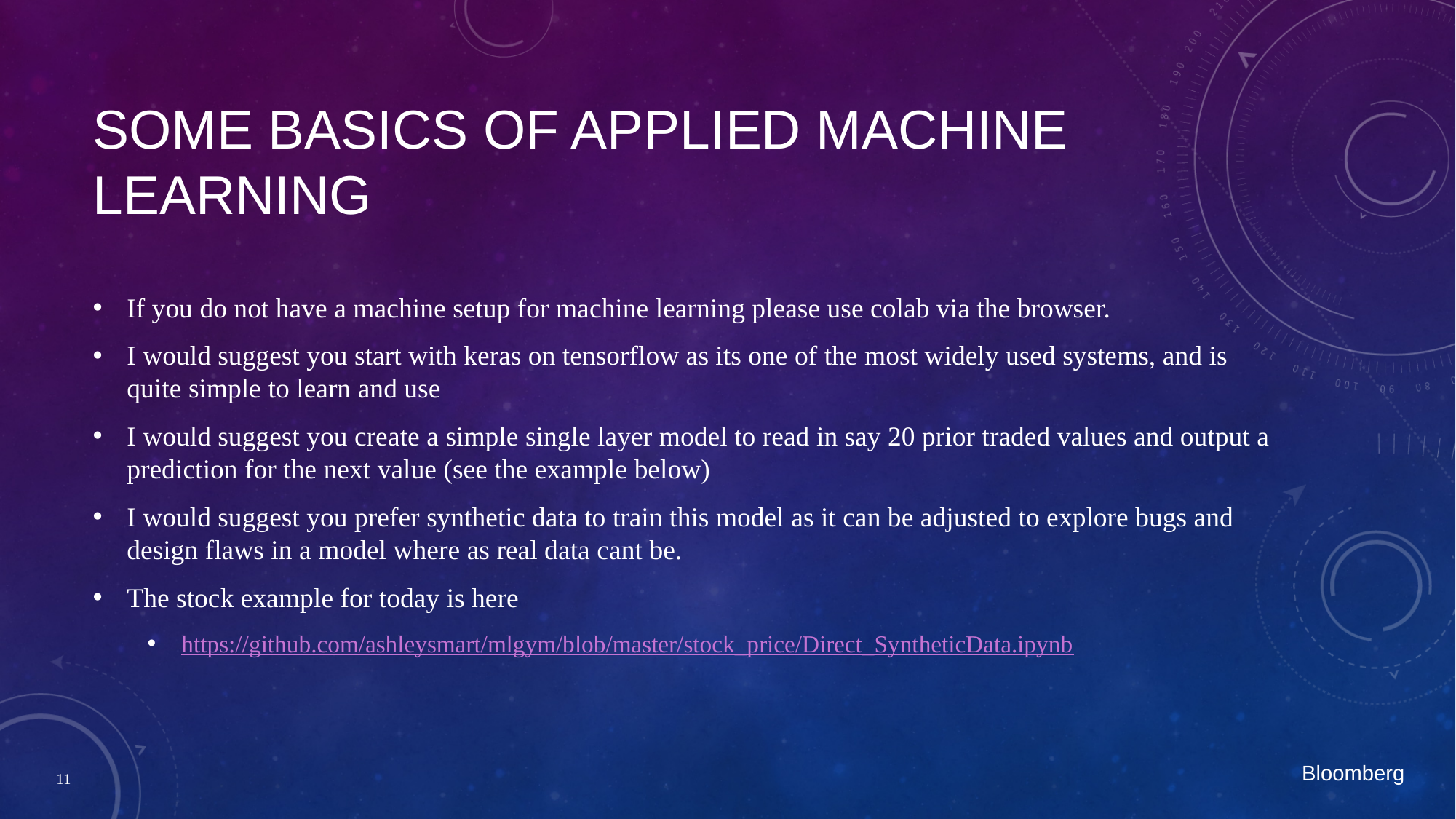

# SOME basics of applied Machine learning
If you do not have a machine setup for machine learning please use colab via the browser.
I would suggest you start with keras on tensorflow as its one of the most widely used systems, and is quite simple to learn and use
I would suggest you create a simple single layer model to read in say 20 prior traded values and output a prediction for the next value (see the example below)
I would suggest you prefer synthetic data to train this model as it can be adjusted to explore bugs and design flaws in a model where as real data cant be.
The stock example for today is here
https://github.com/ashleysmart/mlgym/blob/master/stock_price/Direct_SyntheticData.ipynb
11